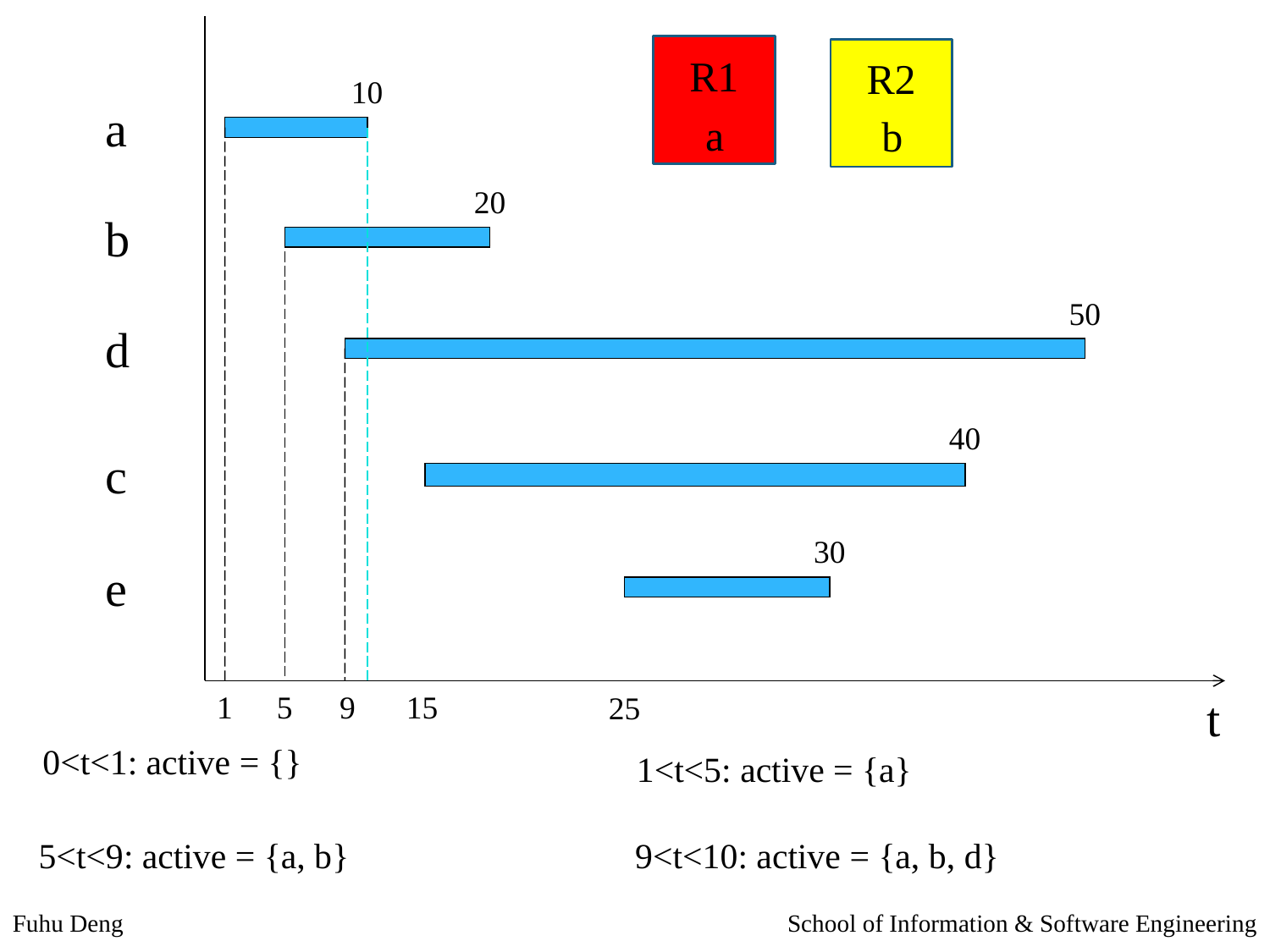

R1

R2

10
a
a
b

20
b

50
d

40
c

30
e

t
1
5
9
15
25
0<t<1: active = {}
1<t<5: active = {a}
5<t<9: active = {a, b}
9<t<10: active = {a, b, d}
Fuhu Deng
76
School of Information & Software Engineering